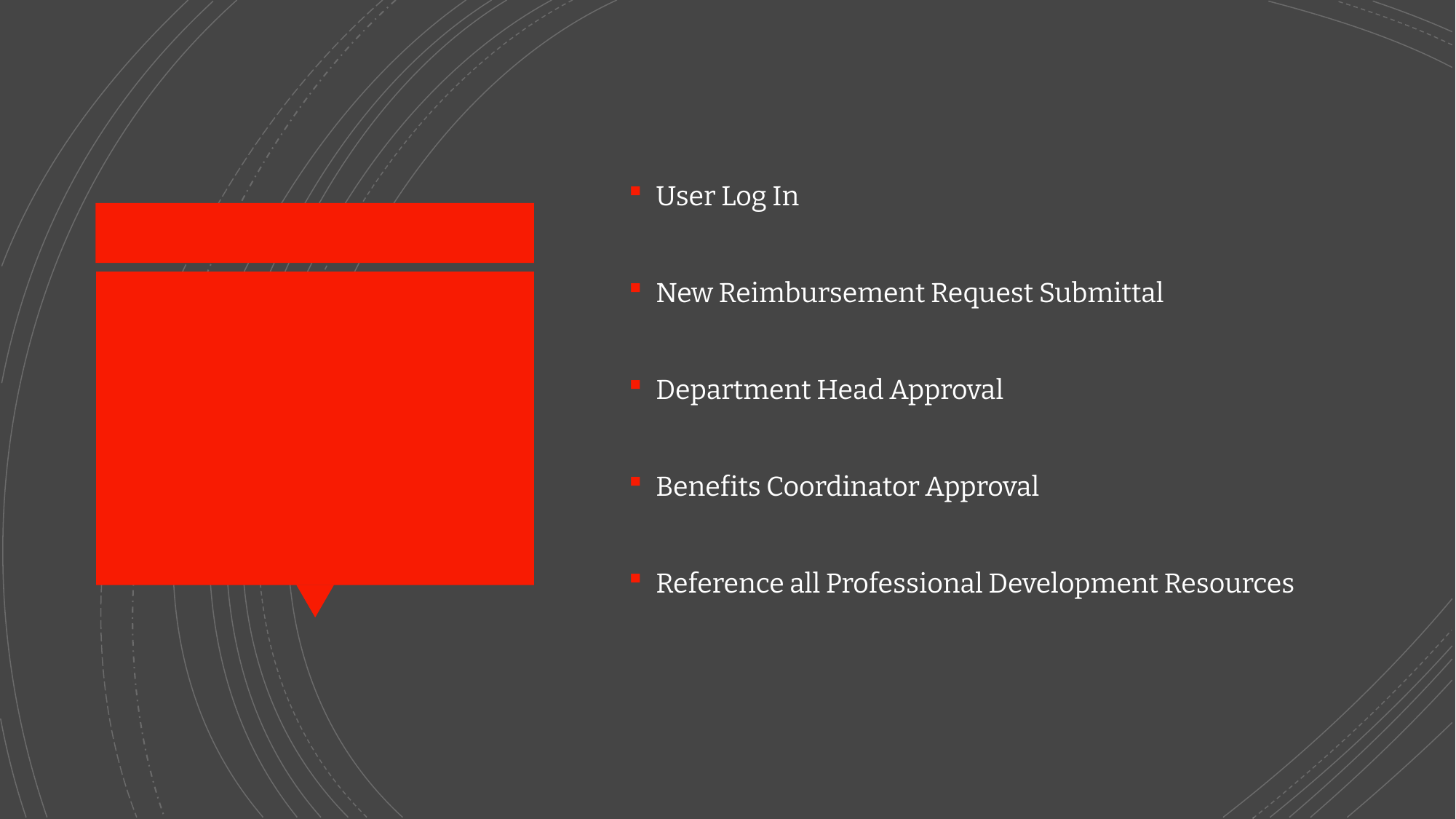

User Log In

New Reimbursement Request Submittal

Department Head Approval

Benefits Coordinator Approval

Reference all Professional Development Resources